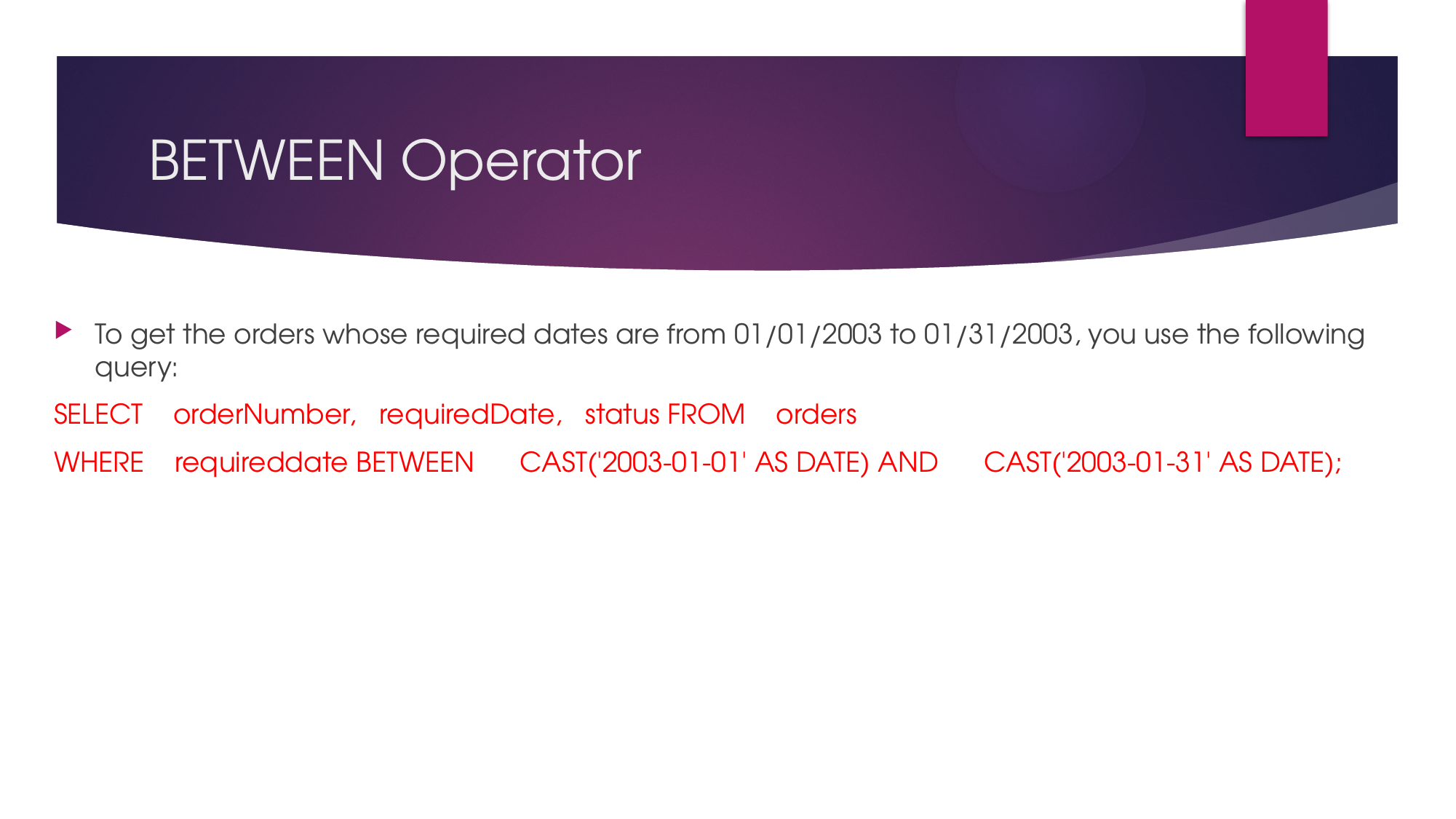

# BETWEEN Operator
To get the orders whose required dates are from 01/01/2003 to 01/31/2003, you use the following query:
SELECT    orderNumber,   requiredDate,   status FROM    orders
WHERE    requireddate BETWEEN      CAST('2003-01-01' AS DATE) AND      CAST('2003-01-31' AS DATE);